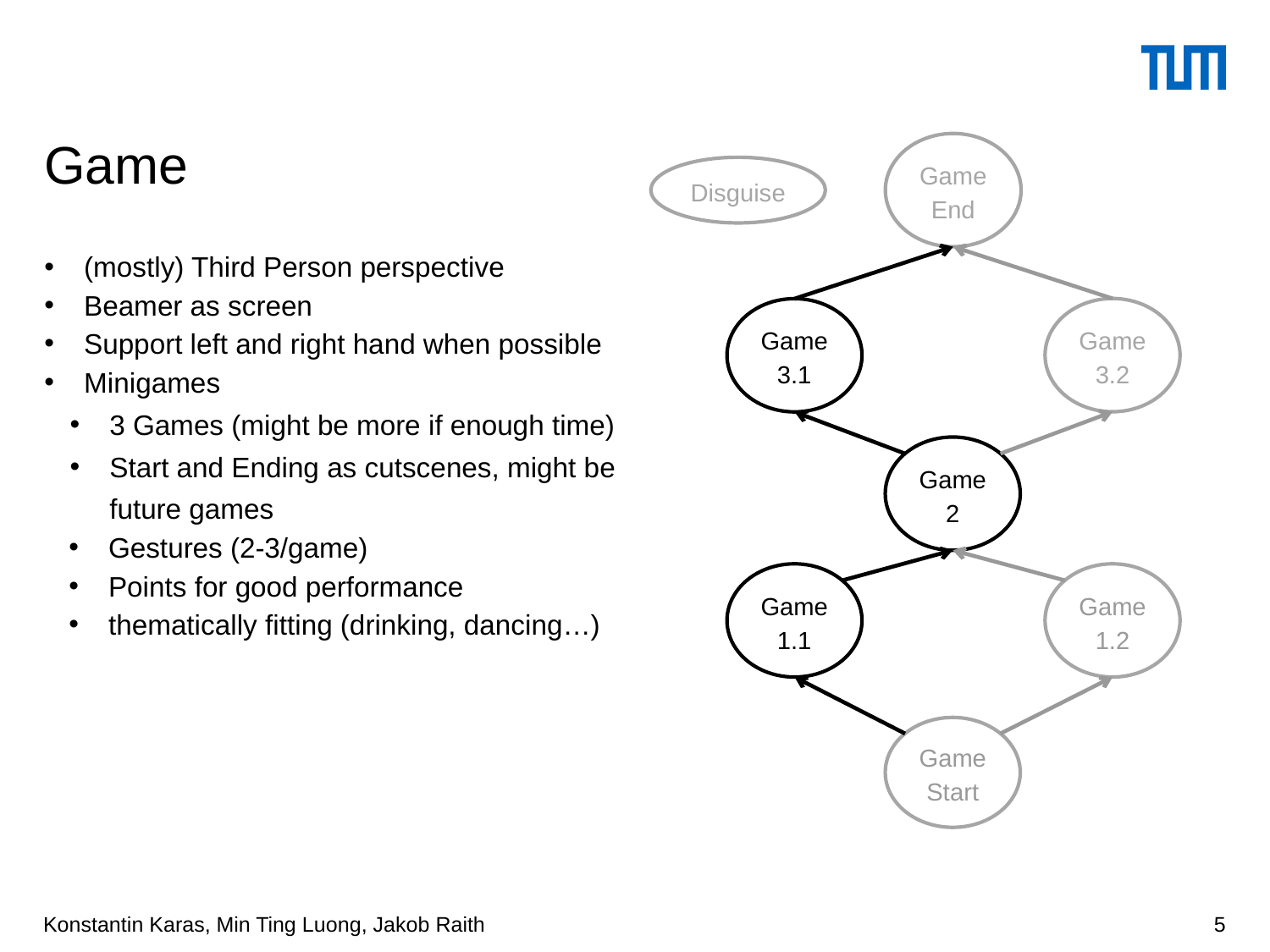

Game End
# Game
Disguise
(mostly) Third Person perspective
Beamer as screen
Support left and right hand when possible
Minigames
3 Games (might be more if enough time)
Start and Ending as cutscenes, might be
future games
Gestures (2-3/game)
Points for good performance
thematically fitting (drinking, dancing…)

Game 3.2
Game 3.1
Game 2
Game 1.1
Game 1.2
GameStart
Konstantin Karas, Min Ting Luong, Jakob Raith
5